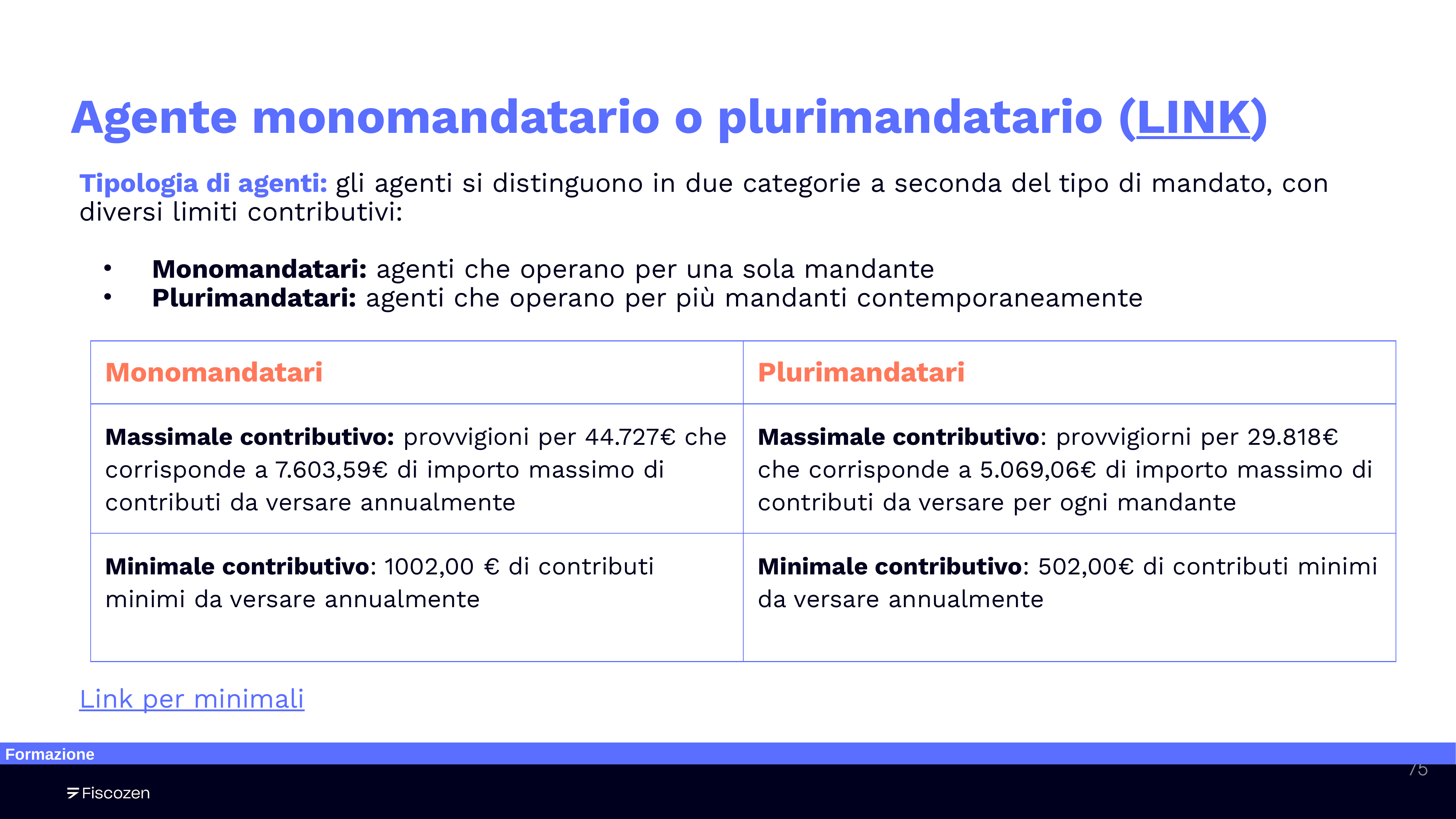

Agente monomandatario o plurimandatario (LINK)
Tipologia di agenti: gli agenti si distinguono in due categorie a seconda del tipo di mandato, con diversi limiti contributivi:

Monomandatari: agenti che operano per una sola mandante
Plurimandatari: agenti che operano per più mandanti contemporaneamente

Link per minimali
| Monomandatari | Plurimandatari |
| --- | --- |
| Massimale contributivo: provvigioni per 44.727€ che corrisponde a 7.603,59€ di importo massimo di contributi da versare annualmente | Massimale contributivo: provvigiorni per 29.818€ che corrisponde a 5.069,06€ di importo massimo di contributi da versare per ogni mandante |
| Minimale contributivo: 1002,00 € di contributi minimi da versare annualmente | Minimale contributivo: 502,00€ di contributi minimi da versare annualmente |
Formazione
75